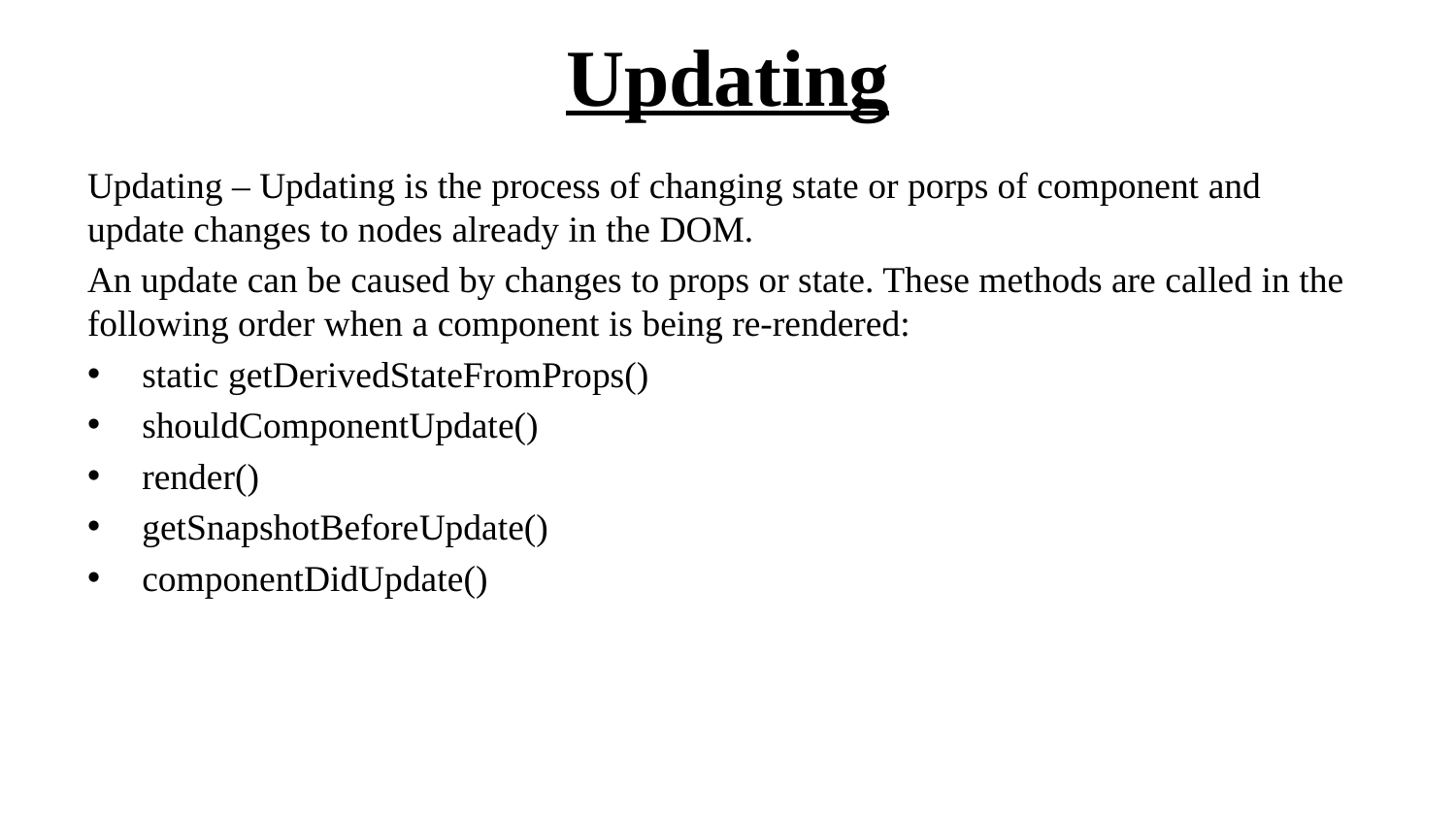

# Updating
Updating – Updating is the process of changing state or porps of component and update changes to nodes already in the DOM.
An update can be caused by changes to props or state. These methods are called in the following order when a component is being re-rendered:
static getDerivedStateFromProps()
shouldComponentUpdate()
render()
getSnapshotBeforeUpdate()
componentDidUpdate()